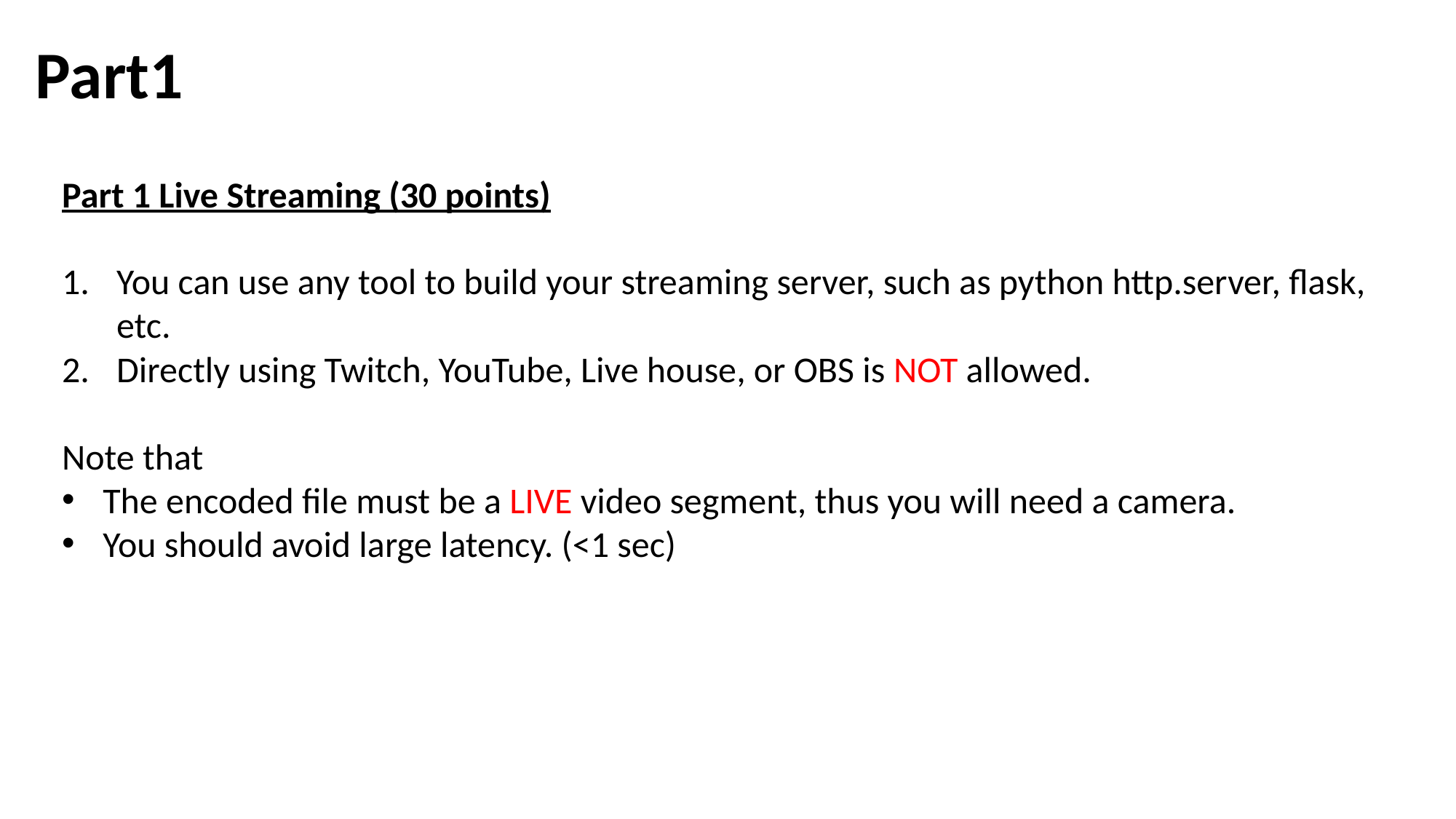

Part1
Part 1 Live Streaming (30 points)

You can use any tool to build your streaming server, such as python http.server, flask, etc.
Directly using Twitch, YouTube, Live house, or OBS is NOT allowed.

Note that
The encoded file must be a LIVE video segment, thus you will need a camera.
You should avoid large latency. (<1 sec)